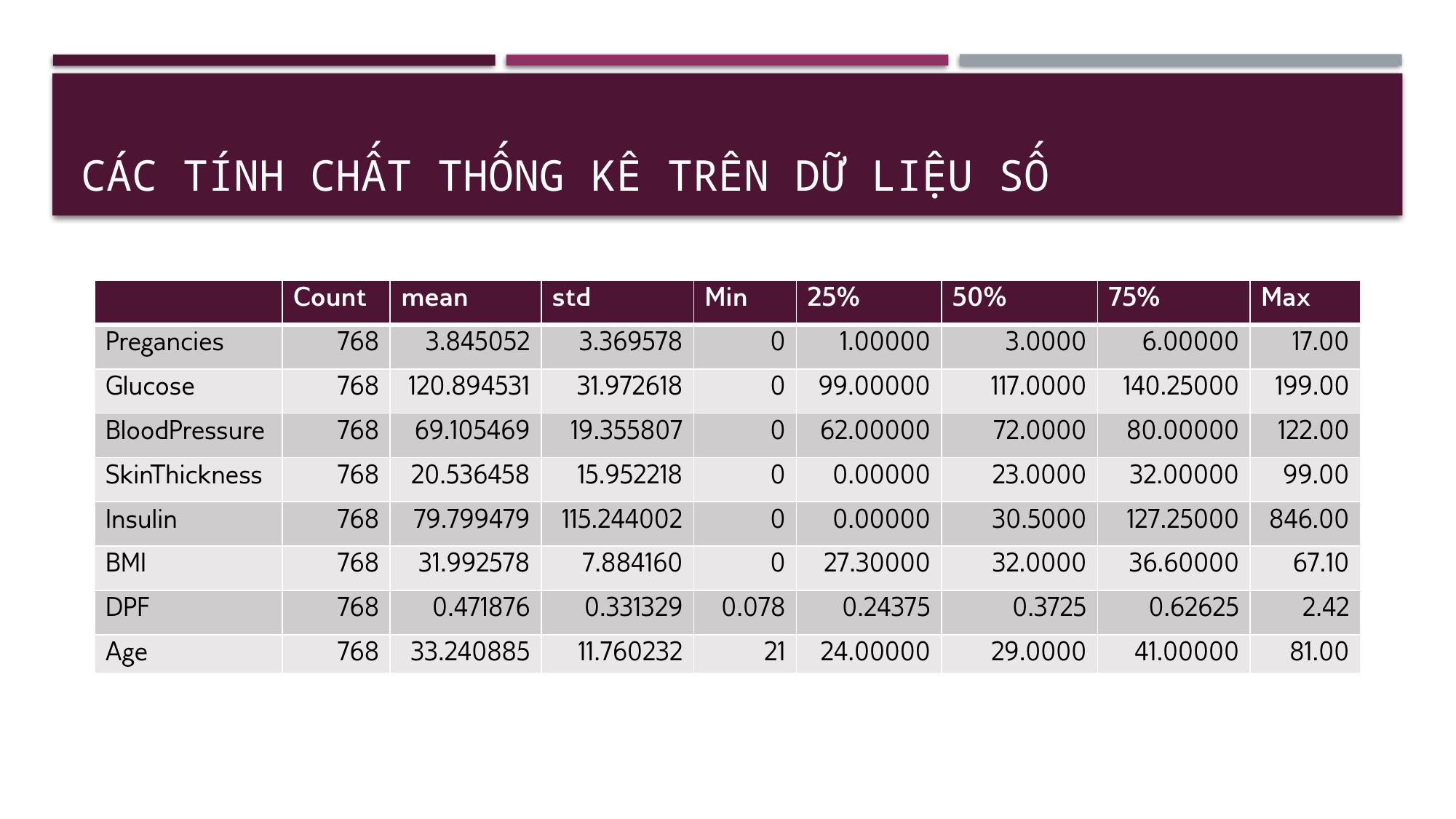

# CÁC TÍNH CHẤT THỐNG KÊ TRÊN DỮ LIỆU SỐ
|  | Count | mean | std | Min | 25% | 50% | 75% | Max |
| --- | --- | --- | --- | --- | --- | --- | --- | --- |
| Pregancies | 768 | 3.845052 | 3.369578 | 0 | 1.00000 | 3.0000 | 6.00000 | 17.00 |
| Glucose | 768 | 120.894531 | 31.972618 | 0 | 99.00000 | 117.0000 | 140.25000 | 199.00 |
| BloodPressure | 768 | 69.105469 | 19.355807 | 0 | 62.00000 | 72.0000 | 80.00000 | 122.00 |
| SkinThickness | 768 | 20.536458 | 15.952218 | 0 | 0.00000 | 23.0000 | 32.00000 | 99.00 |
| Insulin | 768 | 79.799479 | 115.244002 | 0 | 0.00000 | 30.5000 | 127.25000 | 846.00 |
| BMI | 768 | 31.992578 | 7.884160 | 0 | 27.30000 | 32.0000 | 36.60000 | 67.10 |
| DPF | 768 | 0.471876 | 0.331329 | 0.078 | 0.24375 | 0.3725 | 0.62625 | 2.42 |
| Age | 768 | 33.240885 | 11.760232 | 21 | 24.00000 | 29.0000 | 41.00000 | 81.00 |